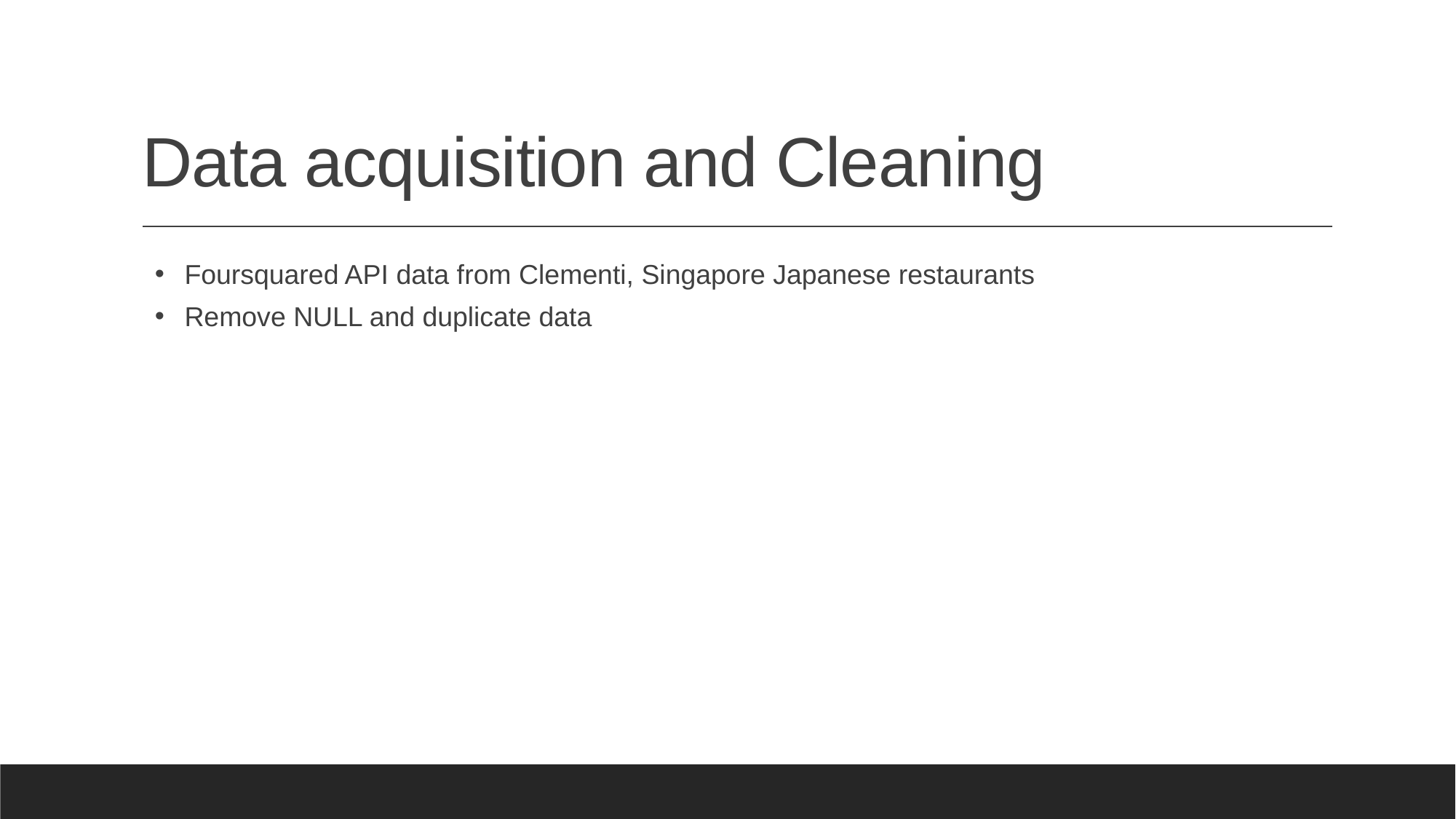

# Data acquisition and Cleaning
 Foursquared API data from Clementi, Singapore Japanese restaurants
 Remove NULL and duplicate data